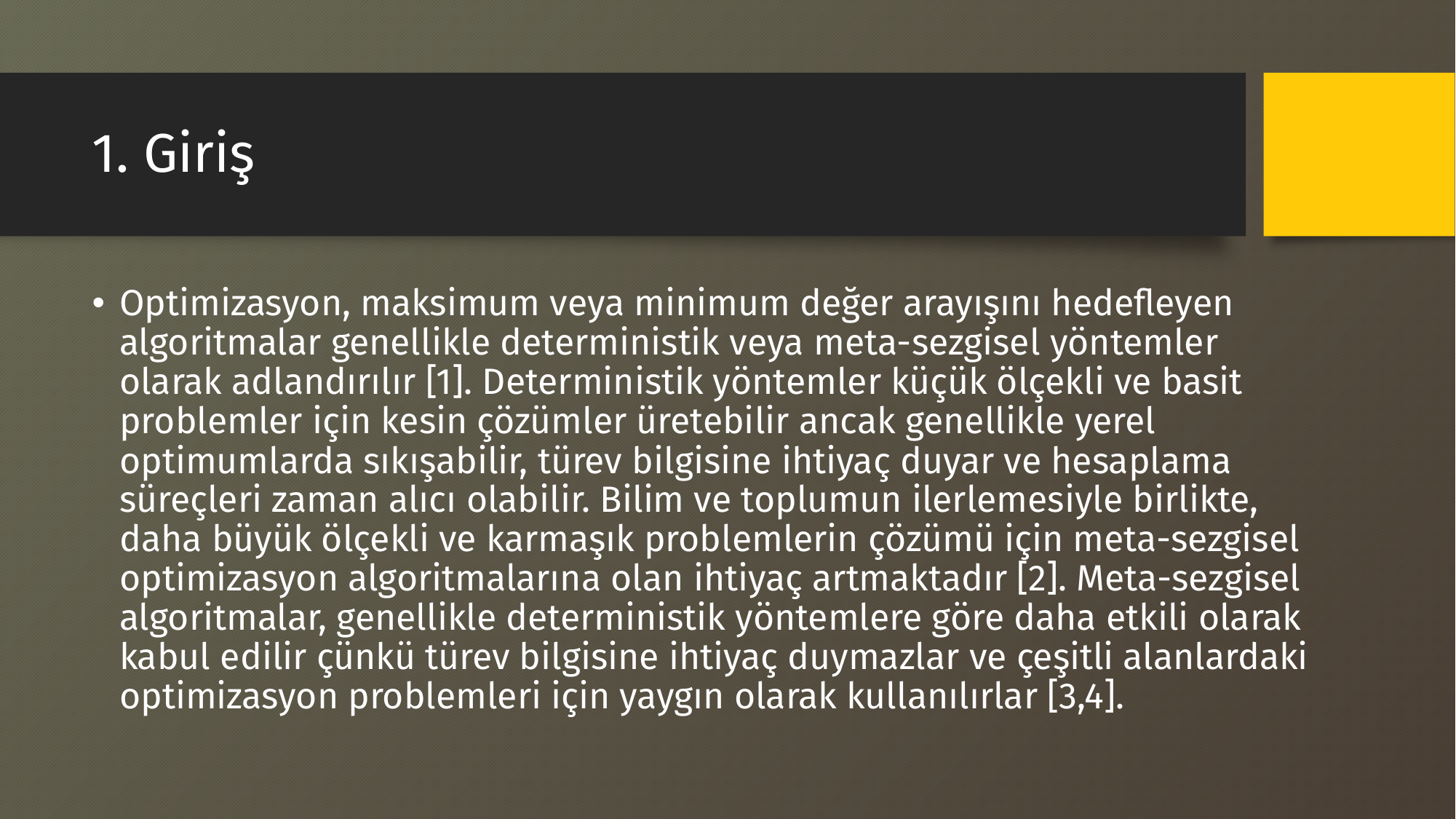

# 1. Giriş
Optimizasyon, maksimum veya minimum değer arayışını hedefleyen algoritmalar genellikle deterministik veya meta-sezgisel yöntemler olarak adlandırılır [1]. Deterministik yöntemler küçük ölçekli ve basit problemler için kesin çözümler üretebilir ancak genellikle yerel optimumlarda sıkışabilir, türev bilgisine ihtiyaç duyar ve hesaplama süreçleri zaman alıcı olabilir. Bilim ve toplumun ilerlemesiyle birlikte, daha büyük ölçekli ve karmaşık problemlerin çözümü için meta-sezgisel optimizasyon algoritmalarına olan ihtiyaç artmaktadır [2]. Meta-sezgisel algoritmalar, genellikle deterministik yöntemlere göre daha etkili olarak kabul edilir çünkü türev bilgisine ihtiyaç duymazlar ve çeşitli alanlardaki optimizasyon problemleri için yaygın olarak kullanılırlar [3,4].